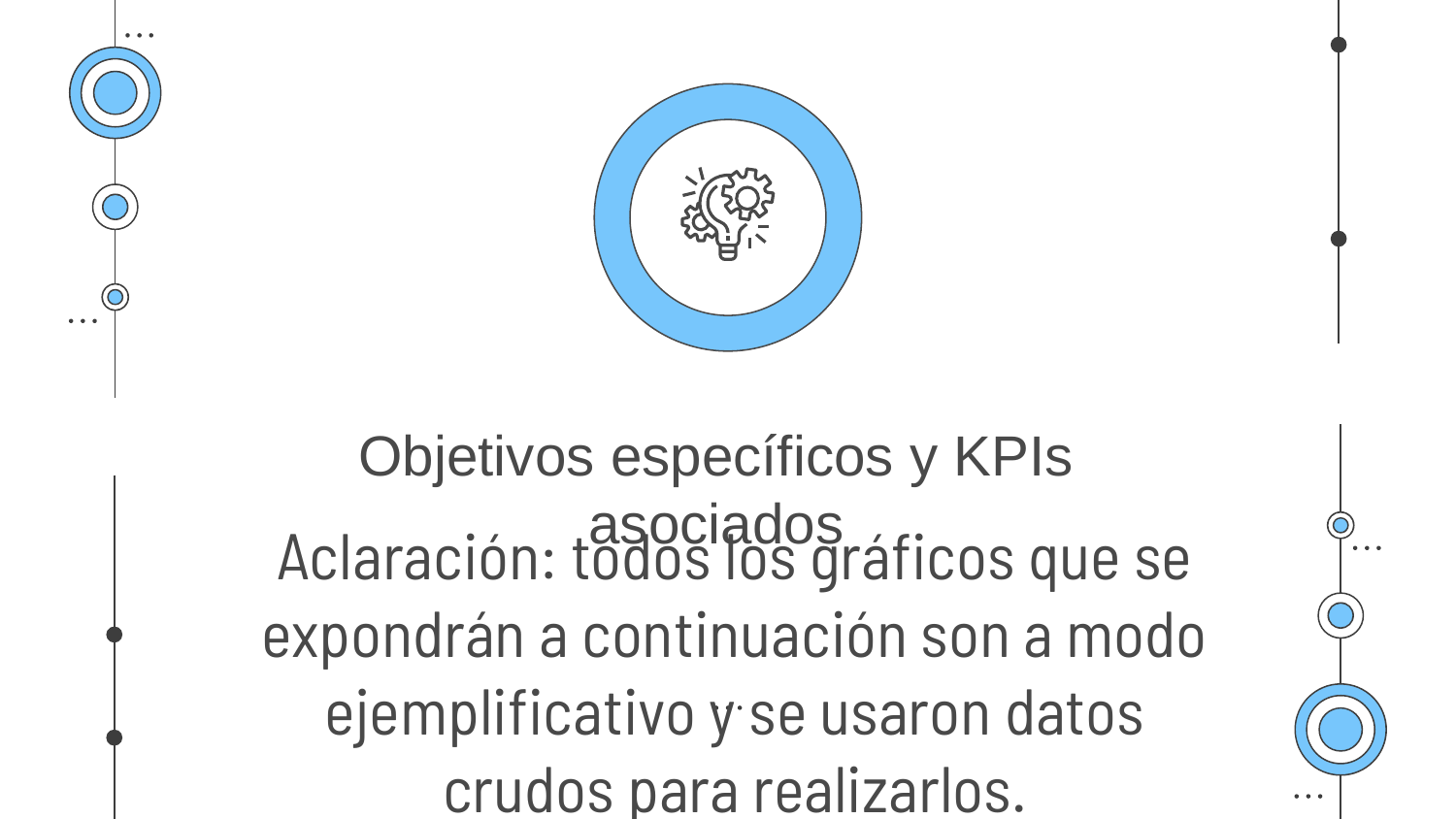

# Objetivos específicos y KPIs asociados
Aclaración: todos los gráficos que se expondrán a continuación son a modo ejemplificativo y se usaron datos crudos para realizarlos.

Hemos decido separar los objetivos específicos y todo el análisis del proyecto de acuerdo a 5 factores claves para la empresa. En posteriores entregas se profundizará en el análisis de los mismos ayudados de un dashboard para su visualización.